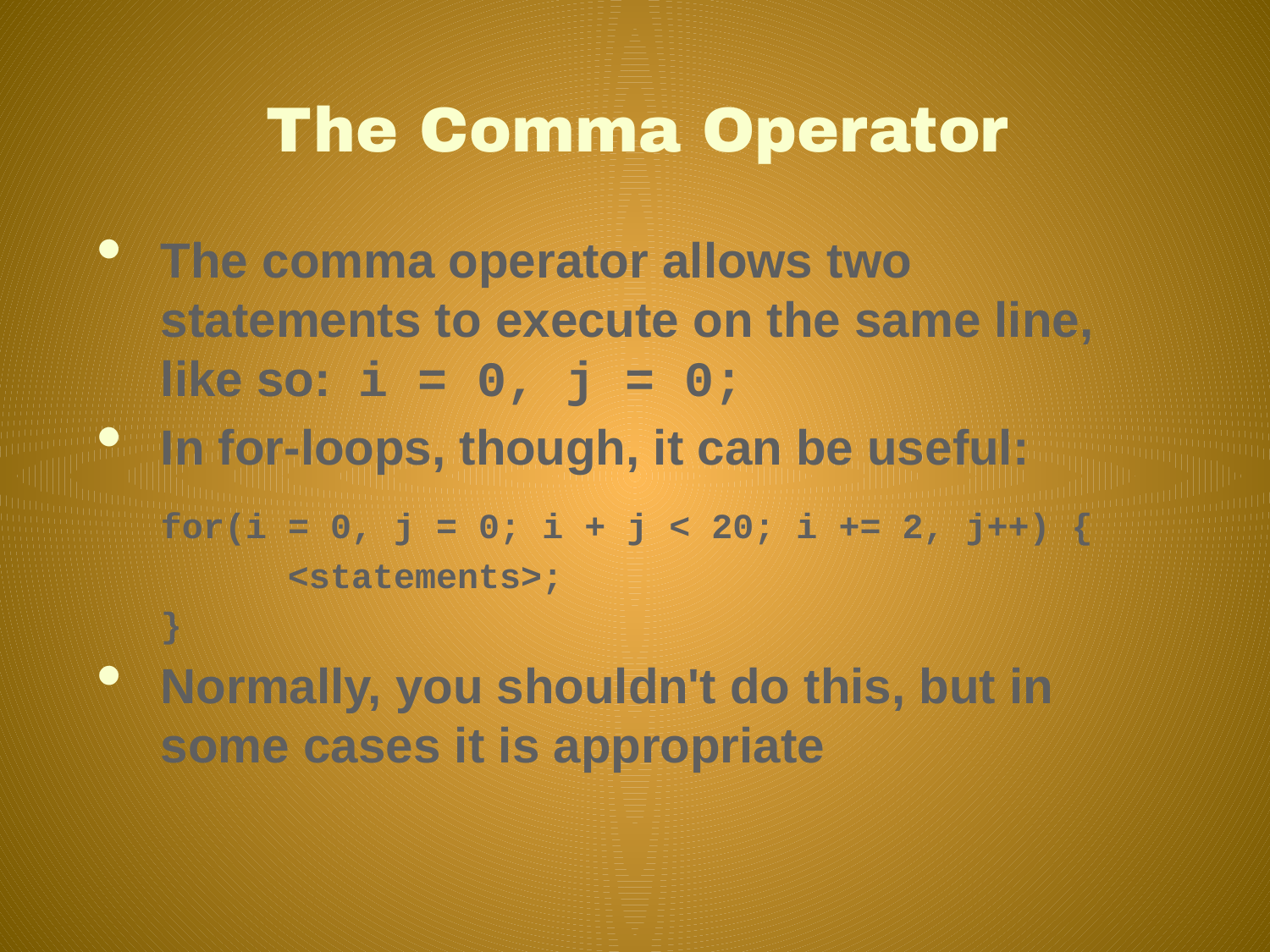

# The Comma Operator
The comma operator allows two statements to execute on the same line, like so:  i = 0, j = 0;
In for-loops, though, it can be useful:
	for(i = 0, j = 0; i + j < 20; i += 2, j++) {
		<statements>;
	}
Normally, you shouldn't do this, but in some cases it is appropriate